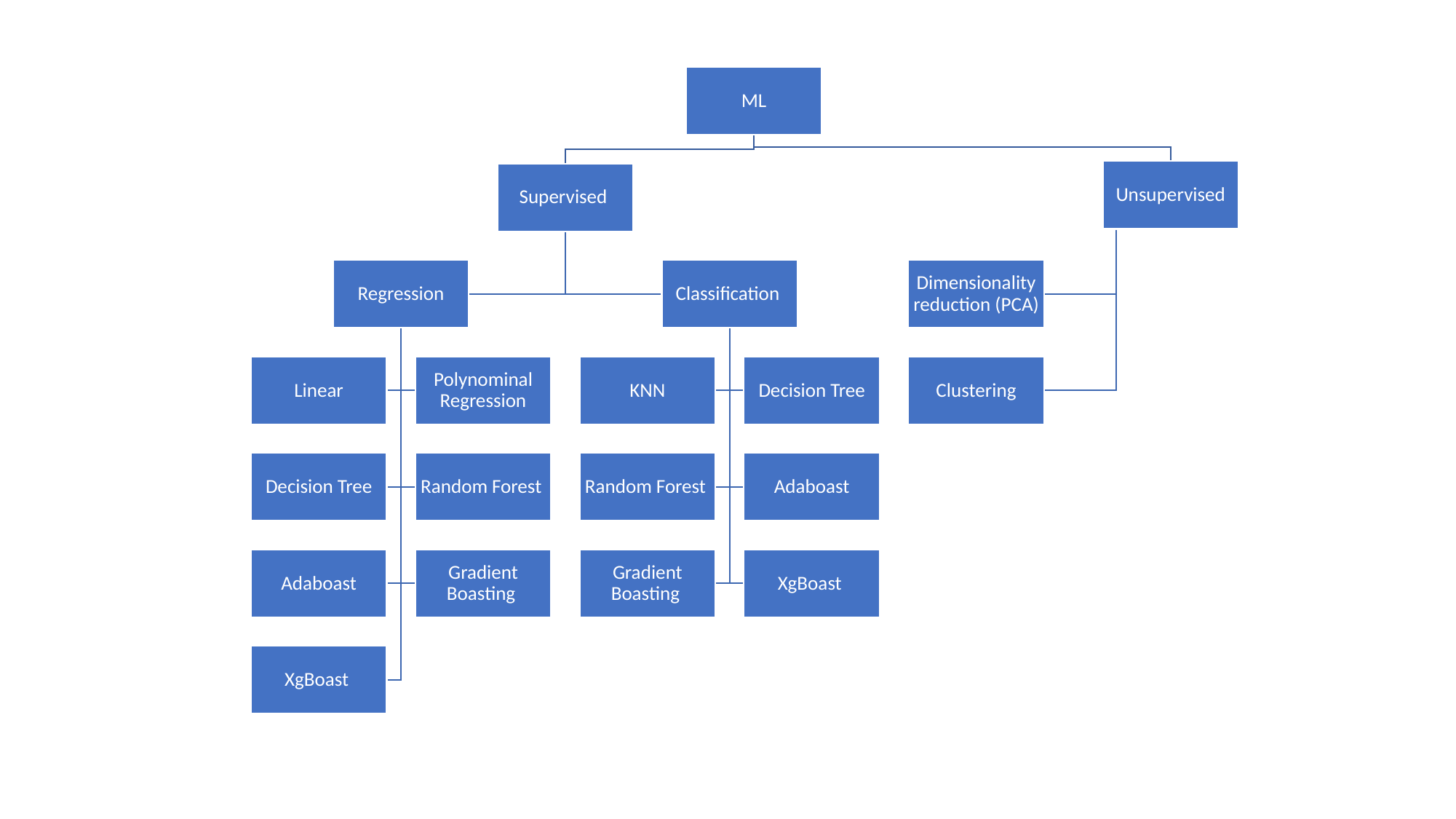

ML
Supervised
Regression
Linear
Polynominal Regression
Decision Tree
Random Forest
Adaboast
Gradient Boasting
XgBoast
Classification
KNN
Decision Tree
Random Forest
Adaboast
Gradient Boasting
XgBoast
Unsupervised
Dimensionality reduction (PCA)
Clustering